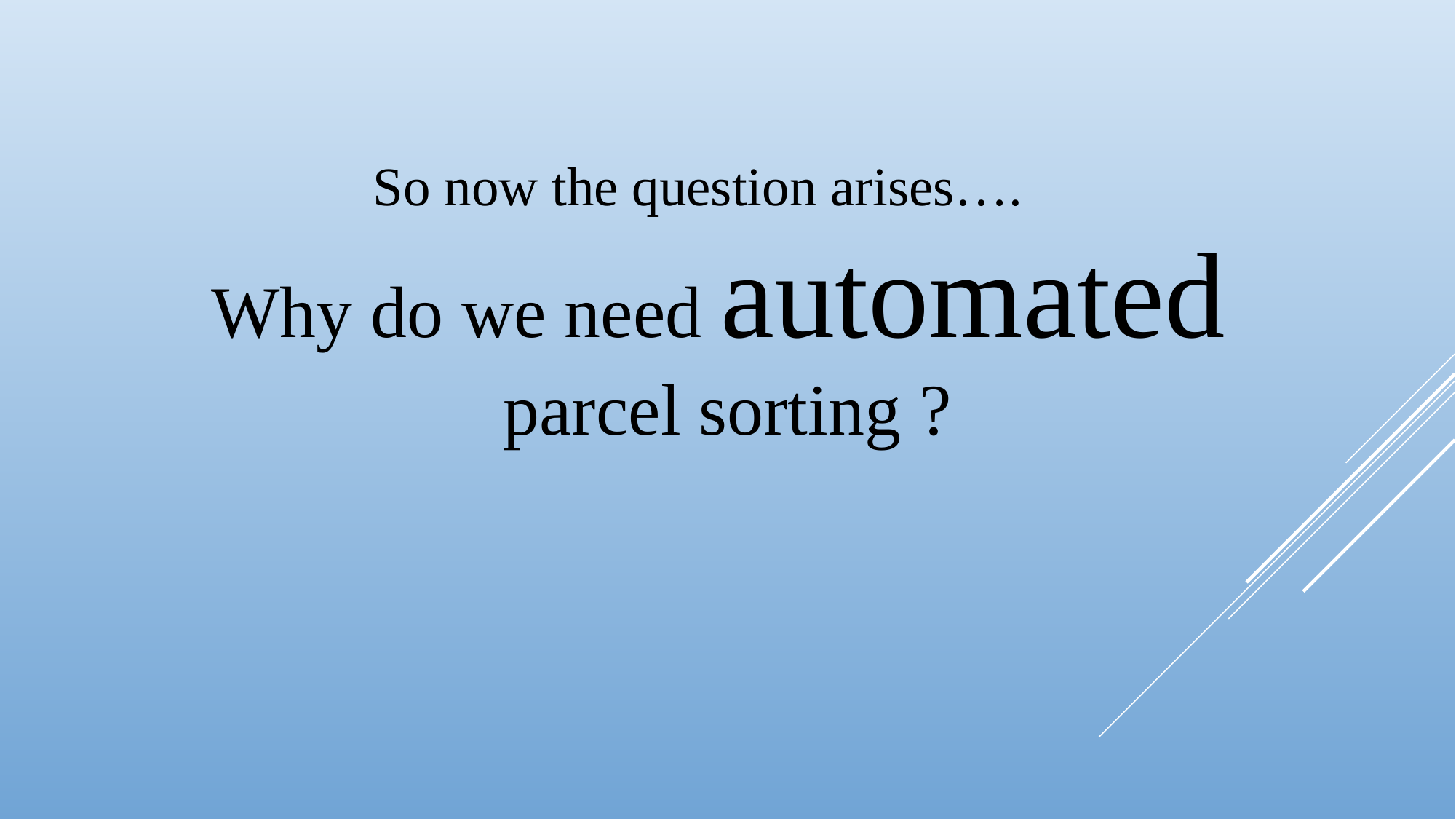

So now the question arises….
Why do we need automated
parcel sorting ?